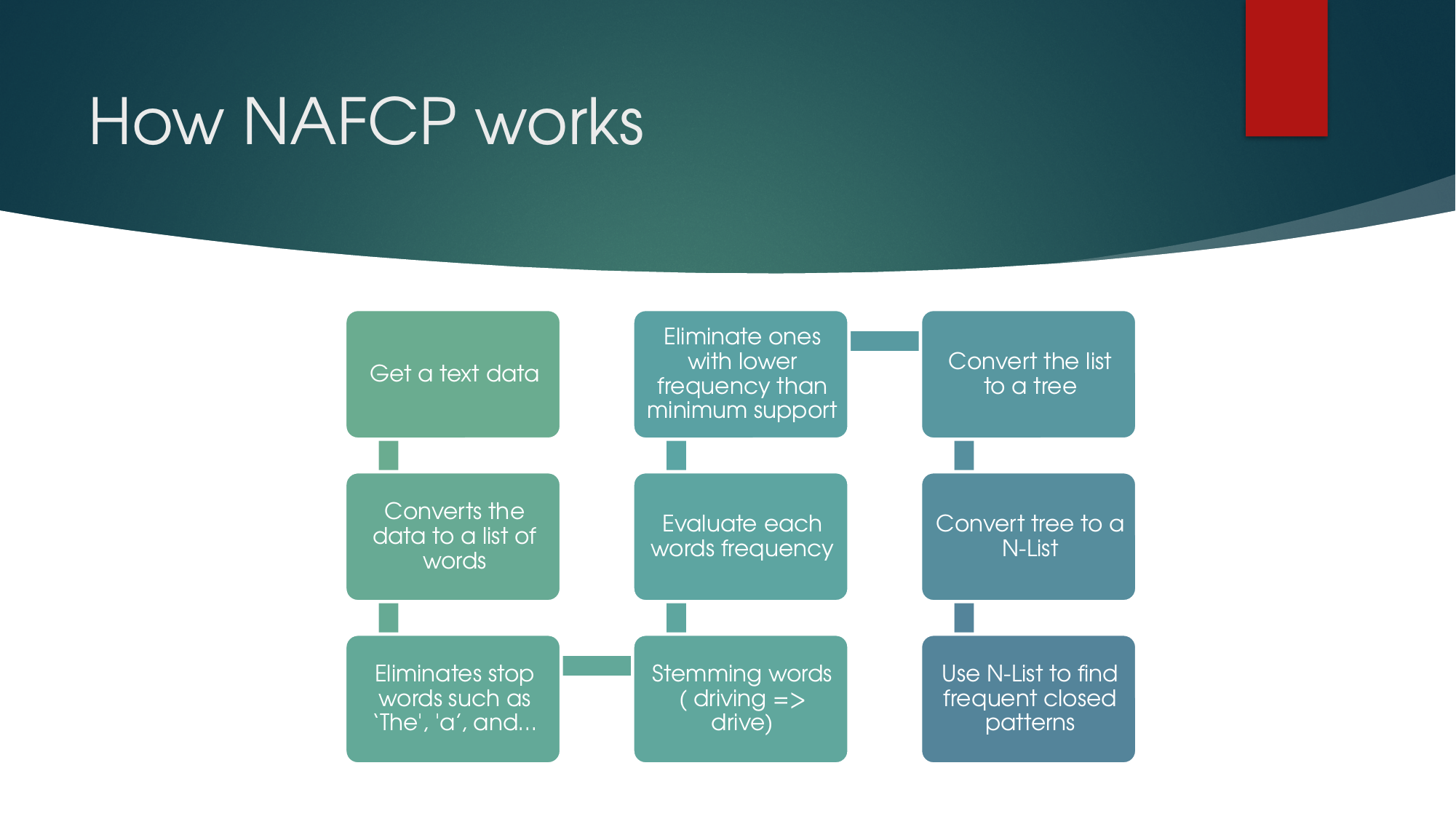

13
# How NAFCP works

Get a text data
Converts the data to a list of words
Eliminates stop words such as ‘The', 'a’, and…
Stemming words ( driving => drive)
Evaluate each words frequency
Eliminate ones with lower frequency than minimum support
Convert the list to a tree
Convert tree to a N-List
Use N-List to find frequent closed patterns